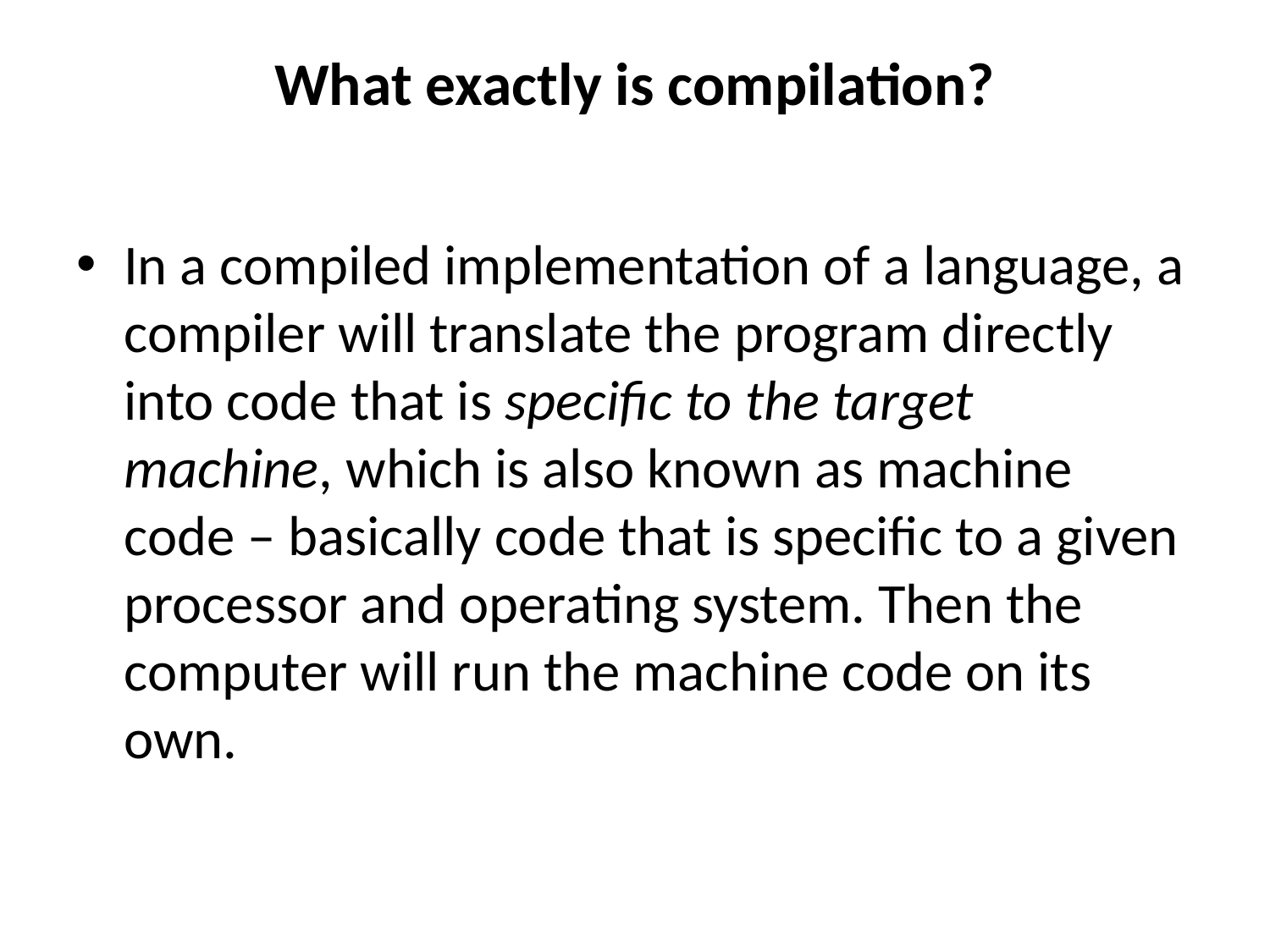

# What exactly is compilation?
In a compiled implementation of a language, a compiler will translate the program directly into code that is specific to the target machine, which is also known as machine code – basically code that is specific to a given processor and operating system. Then the computer will run the machine code on its own.